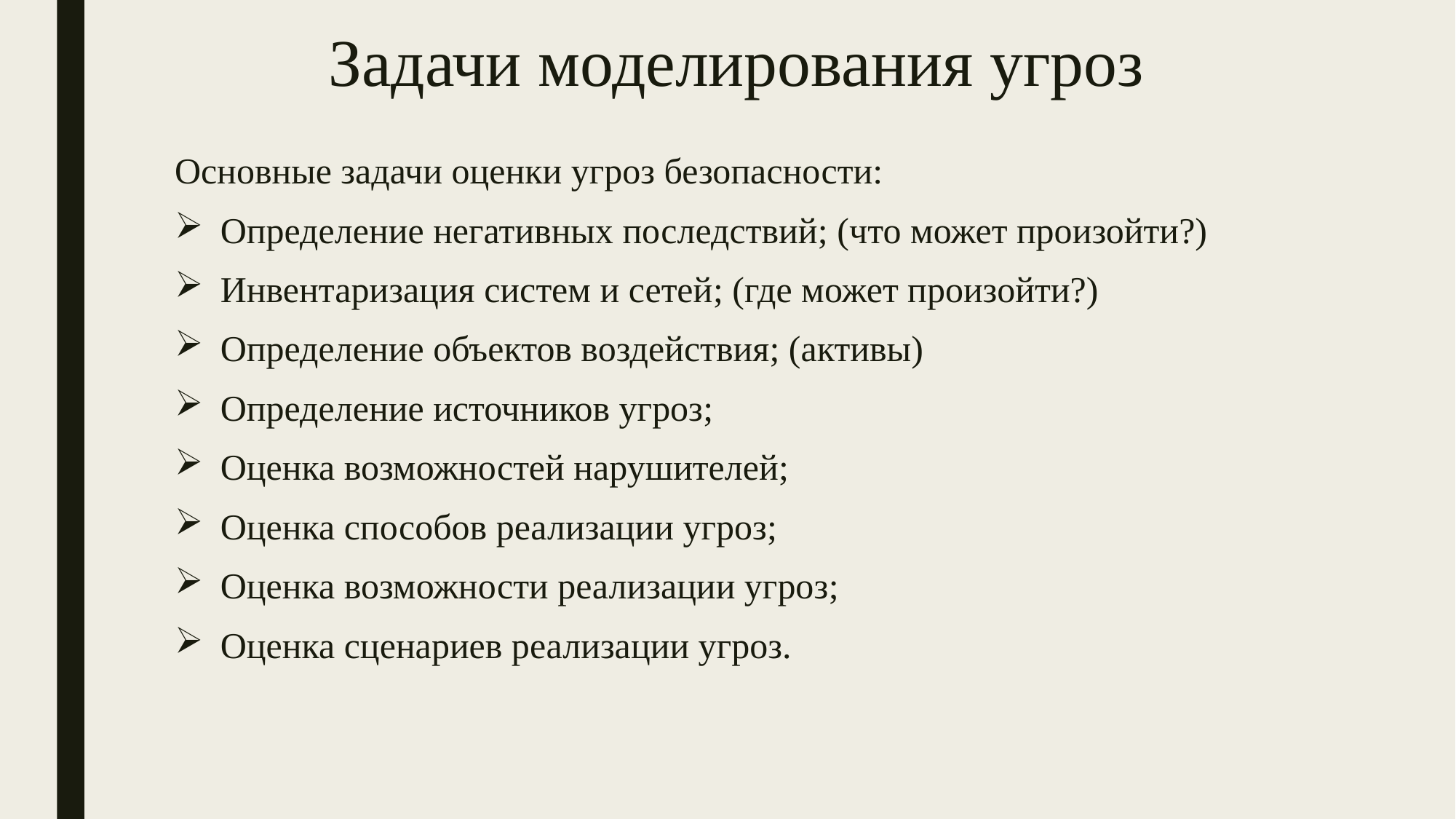

# Задачи моделирования угроз
Основные задачи оценки угроз безопасности:
Определение негативных последствий; (что может произойти?)
Инвентаризация систем и сетей; (где может произойти?)
Определение объектов воздействия; (активы)
Определение источников угроз;
Оценка возможностей нарушителей;
Оценка способов реализации угроз;
Оценка возможности реализации угроз;
Оценка сценариев реализации угроз.